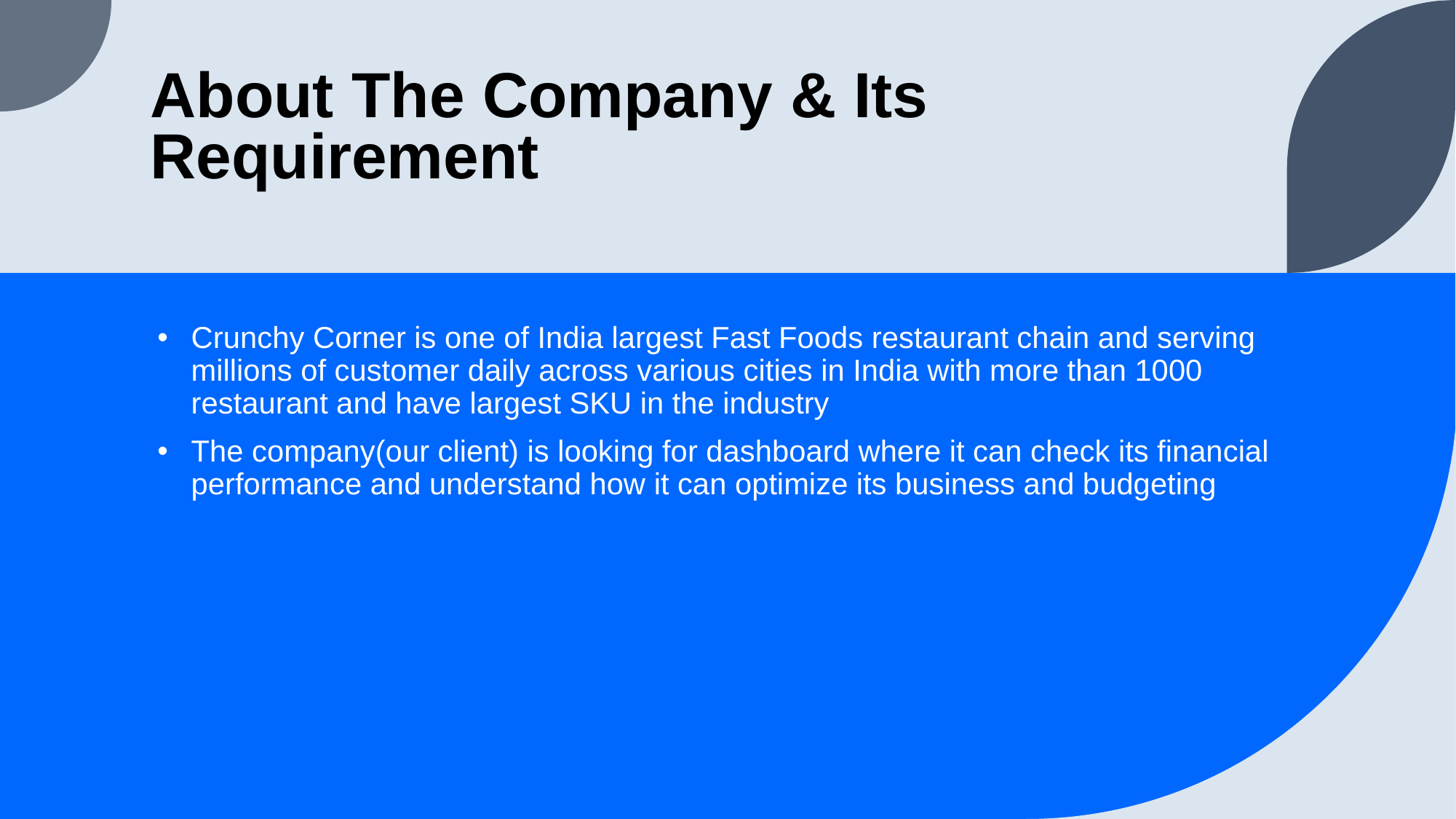

# About The Company & Its Requirement
Crunchy Corner is one of India largest Fast Foods restaurant chain and serving millions of customer daily across various cities in India with more than 1000 restaurant and have largest SKU in the industry
The company(our client) is looking for dashboard where it can check its financial performance and understand how it can optimize its business and budgeting